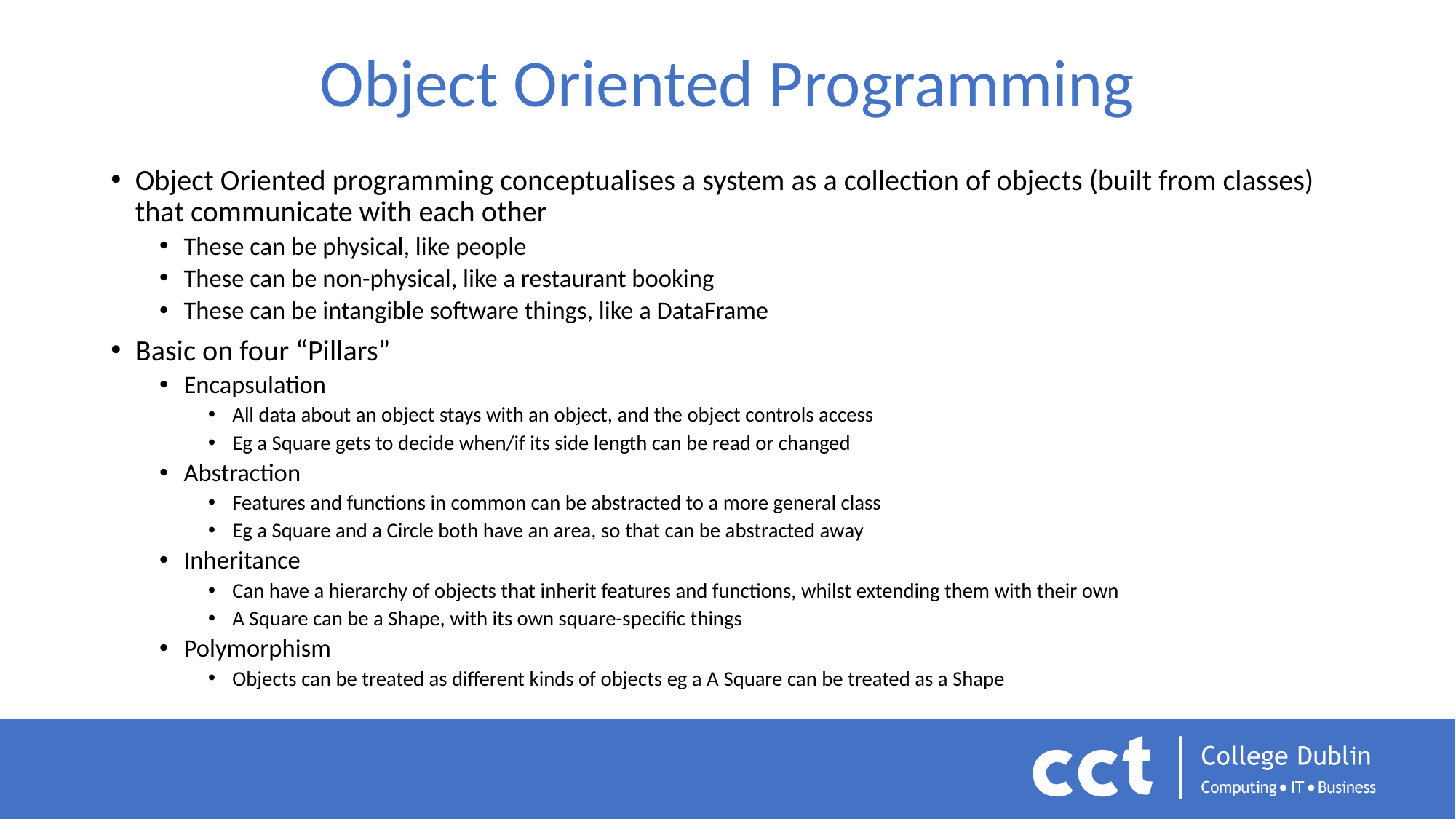

# Object Oriented Programming
Object Oriented programming conceptualises a system as a collection of objects (built from classes) that communicate with each other
These can be physical, like people
These can be non-physical, like a restaurant booking
These can be intangible software things, like a DataFrame
Basic on four “Pillars”
Encapsulation
All data about an object stays with an object, and the object controls access
Eg a Square gets to decide when/if its side length can be read or changed
Abstraction
Features and functions in common can be abstracted to a more general class
Eg a Square and a Circle both have an area, so that can be abstracted away
Inheritance
Can have a hierarchy of objects that inherit features and functions, whilst extending them with their own
A Square can be a Shape, with its own square-specific things
Polymorphism
Objects can be treated as different kinds of objects eg a A Square can be treated as a Shape